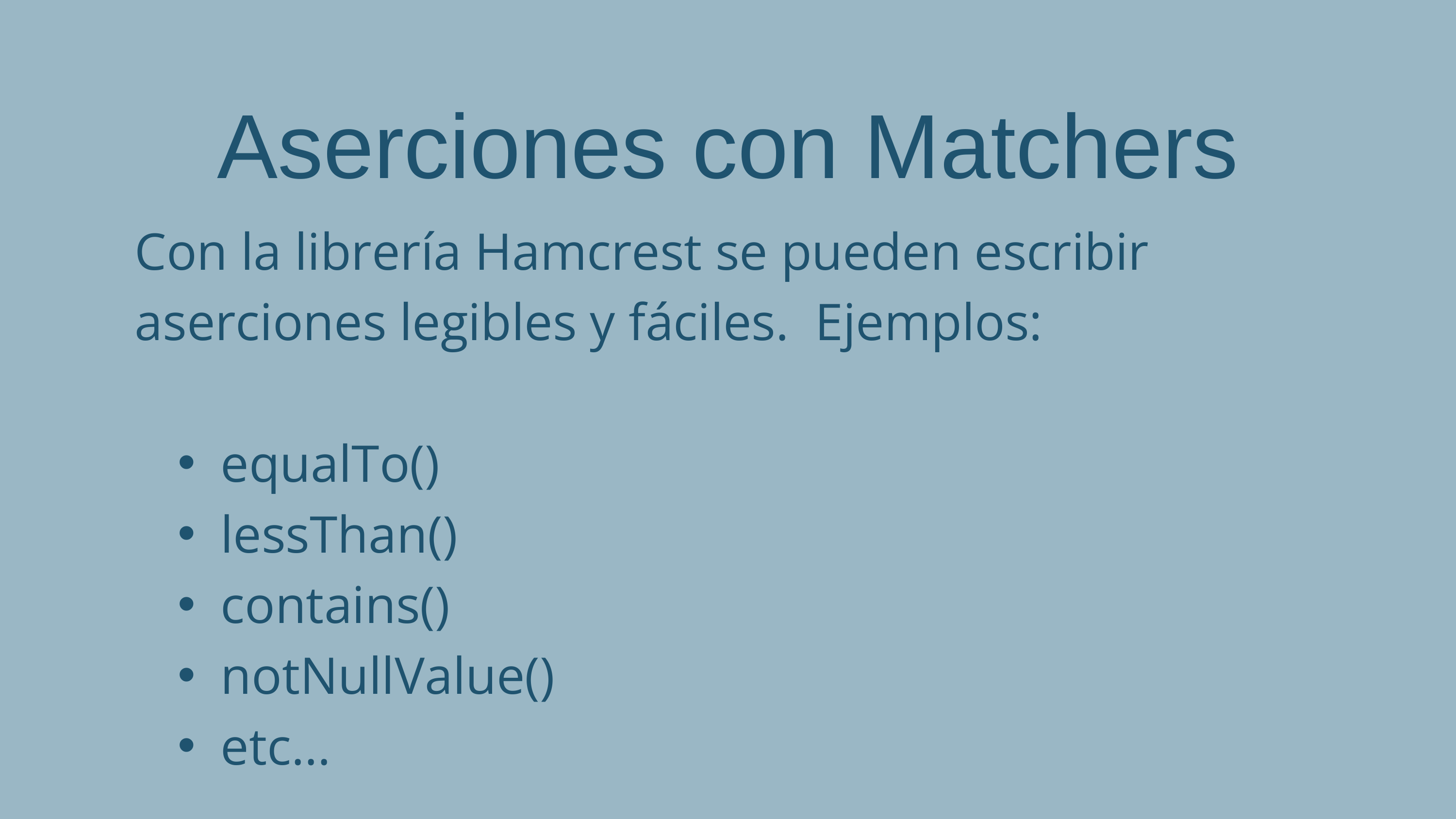

Aserciones con Matchers
Con la librería Hamcrest se pueden escribir aserciones legibles y fáciles.  Ejemplos:

equalTo()
lessThan()
contains()
notNullValue()
etc...